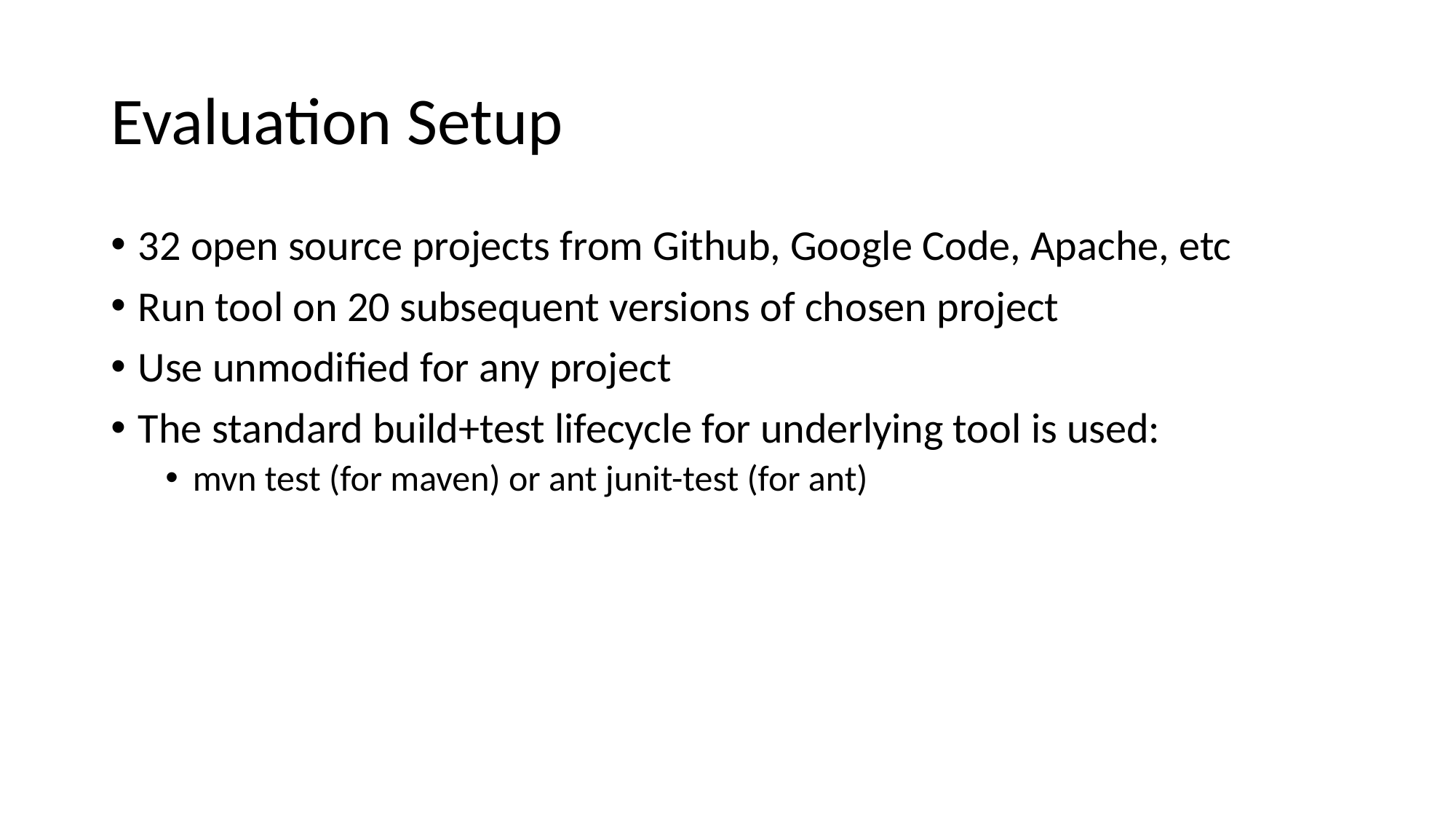

# Evaluation Setup
32 open source projects from Github, Google Code, Apache, etc
Run tool on 20 subsequent versions of chosen project
Use unmodified for any project
The standard build+test lifecycle for underlying tool is used:
mvn test (for maven) or ant junit-test (for ant)